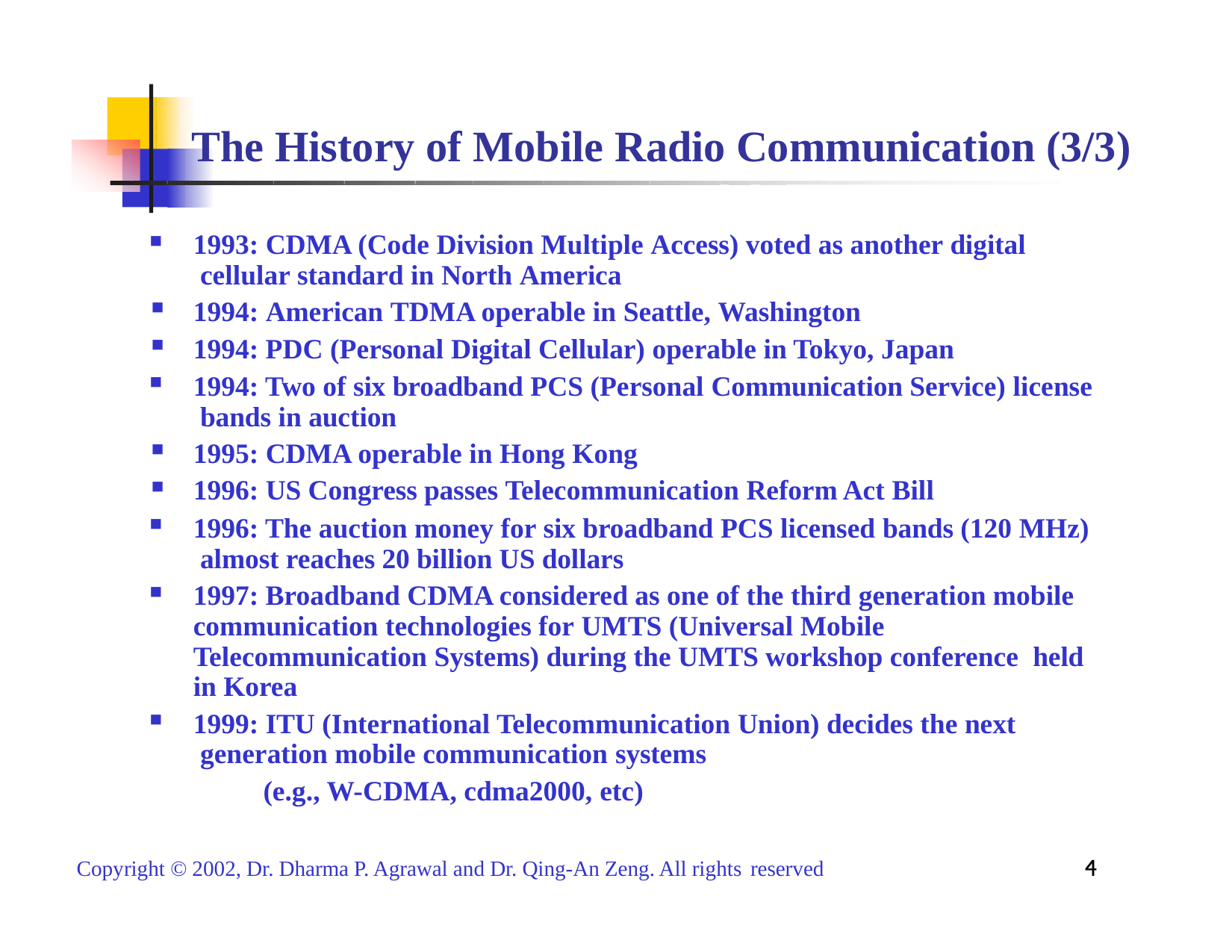

# The History of Mobile Radio Communication (3/3)
1993: CDMA (Code Division Multiple Access) voted as another digital  cellular standard in North America
1994: American TDMA operable in Seattle, Washington
1994: PDC (Personal Digital Cellular) operable in Tokyo, Japan
1994: Two of six broadband PCS (Personal Communication Service) license  bands in auction
1995: CDMA operable in Hong Kong
1996: US Congress passes Telecommunication Reform Act Bill
1996: The auction money for six broadband PCS licensed bands (120 MHz)  almost reaches 20 billion US dollars
1997: Broadband CDMA considered as one of the third generation mobile  communication technologies for UMTS (Universal Mobile  Telecommunication Systems) during the UMTS workshop conference  held in Korea
1999: ITU (International Telecommunication Union) decides the next  generation mobile communication systems
(e.g., W-CDMA, cdma2000, etc)
4
Copyright © 2002, Dr. Dharma P. Agrawal and Dr. Qing-An Zeng. All rights reserved